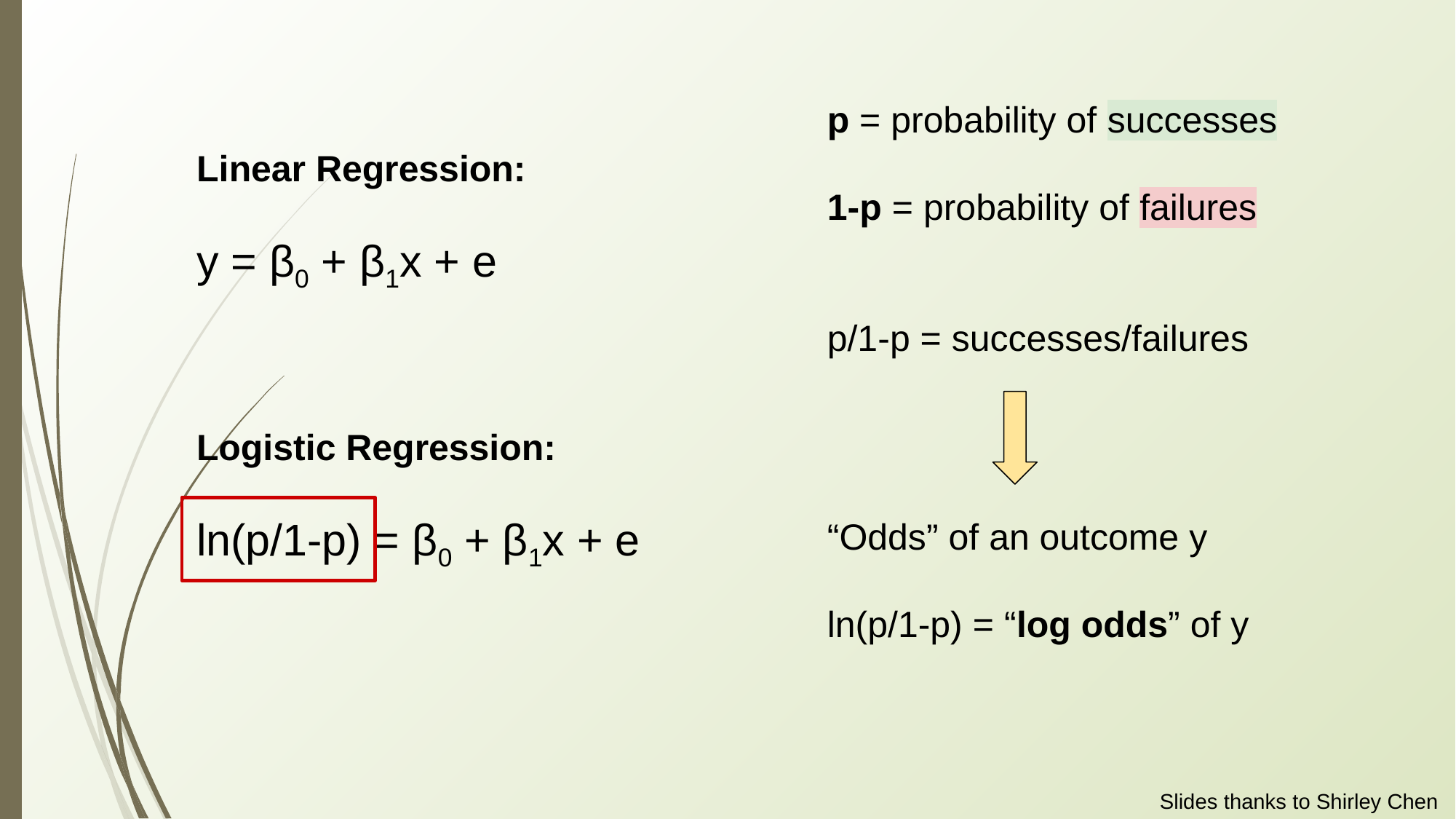

p = probability of successes

1-p = probability of failures

p/1-p = successes/failures

Linear Regression:

y = β0 + β1x + e

Logistic Regression:

ln(p/1-p) = β0 + β1x + e

“Odds” of an outcome y

ln(p/1-p) = “log odds” of y

Slides thanks to Shirley Chen